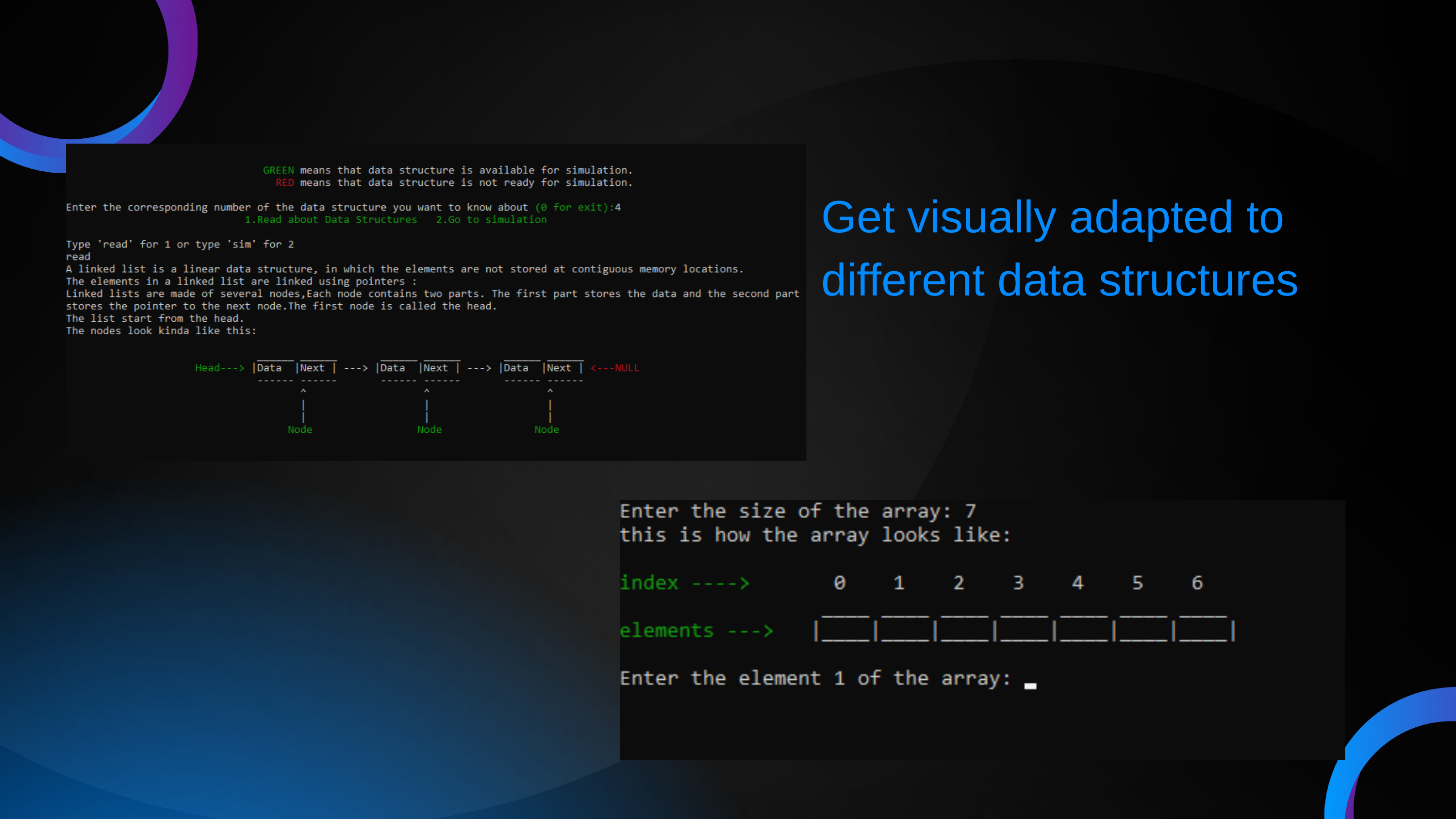

Get visually adapted to different data structures